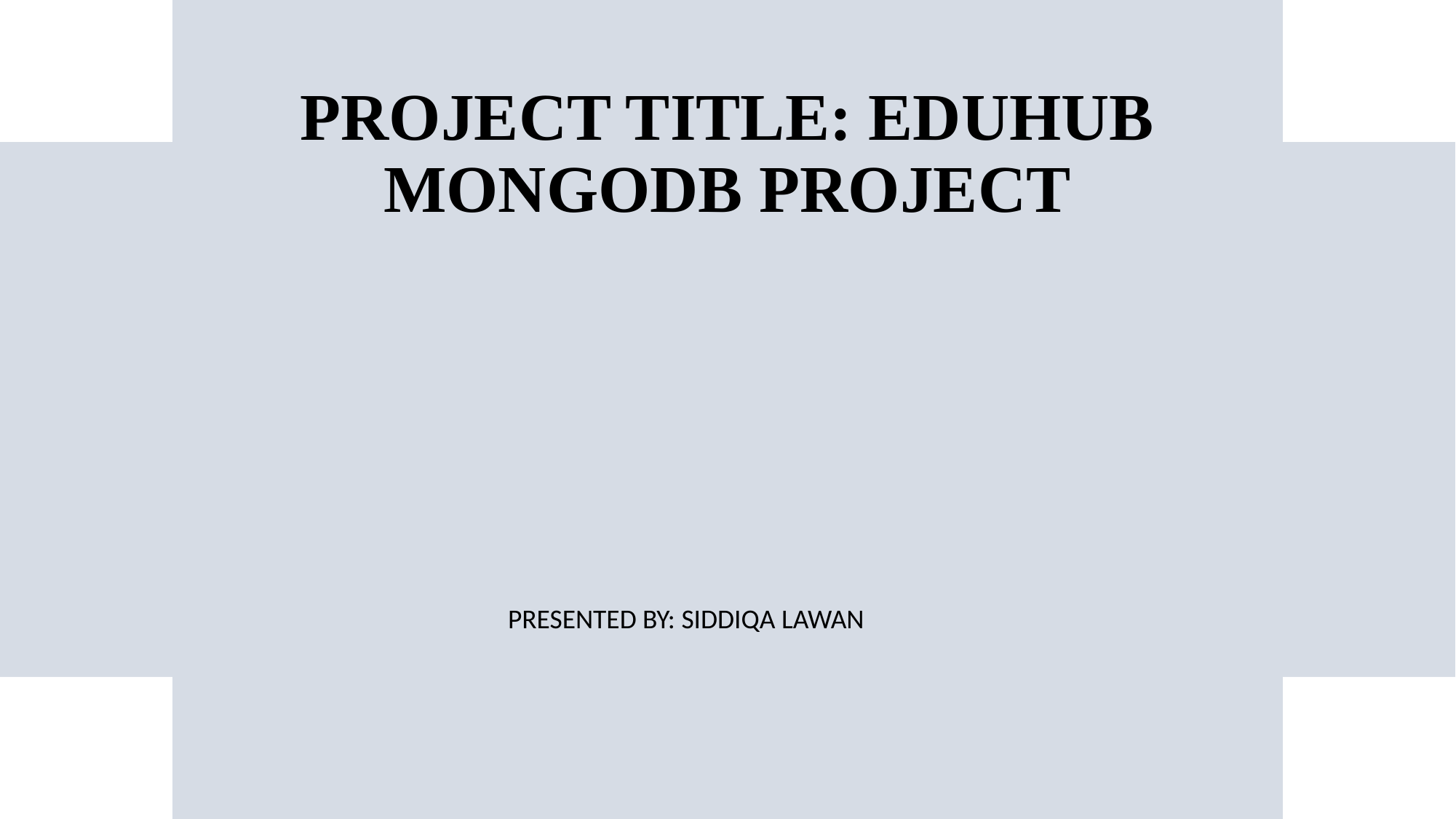

# PROJECT TITLE: EDUHUB MONGODB PROJECT
PRESENTED BY: SIDDIQA LAWAN